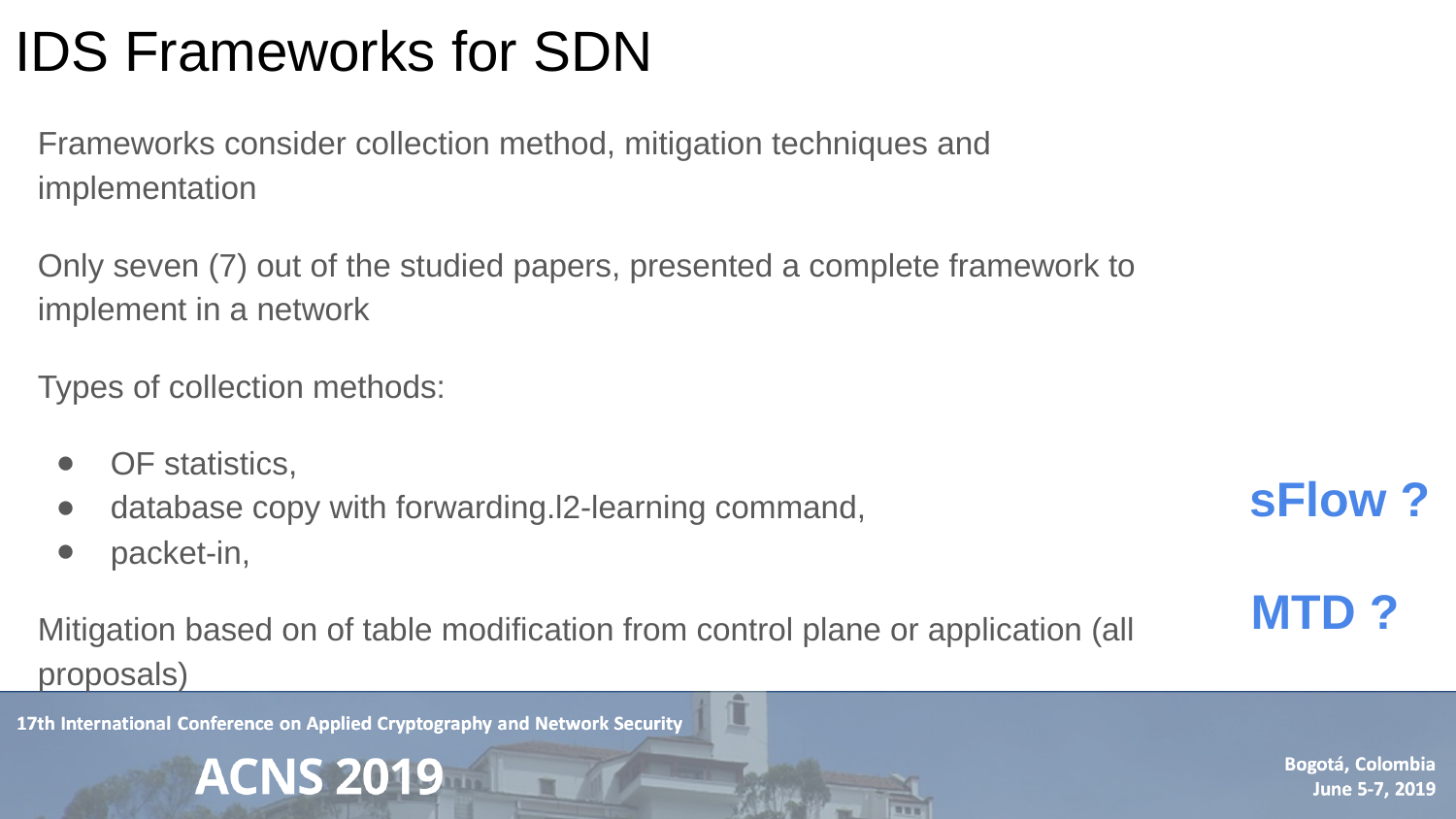

# IDS Frameworks for SDN
Frameworks consider collection method, mitigation techniques and implementation
Only seven (7) out of the studied papers, presented a complete framework to implement in a network
Types of collection methods:
OF statistics,
database copy with forwarding.l2-learning command,
packet-in,
Mitigation based on of table modification from control plane or application (all proposals)
sFlow ?
MTD ?